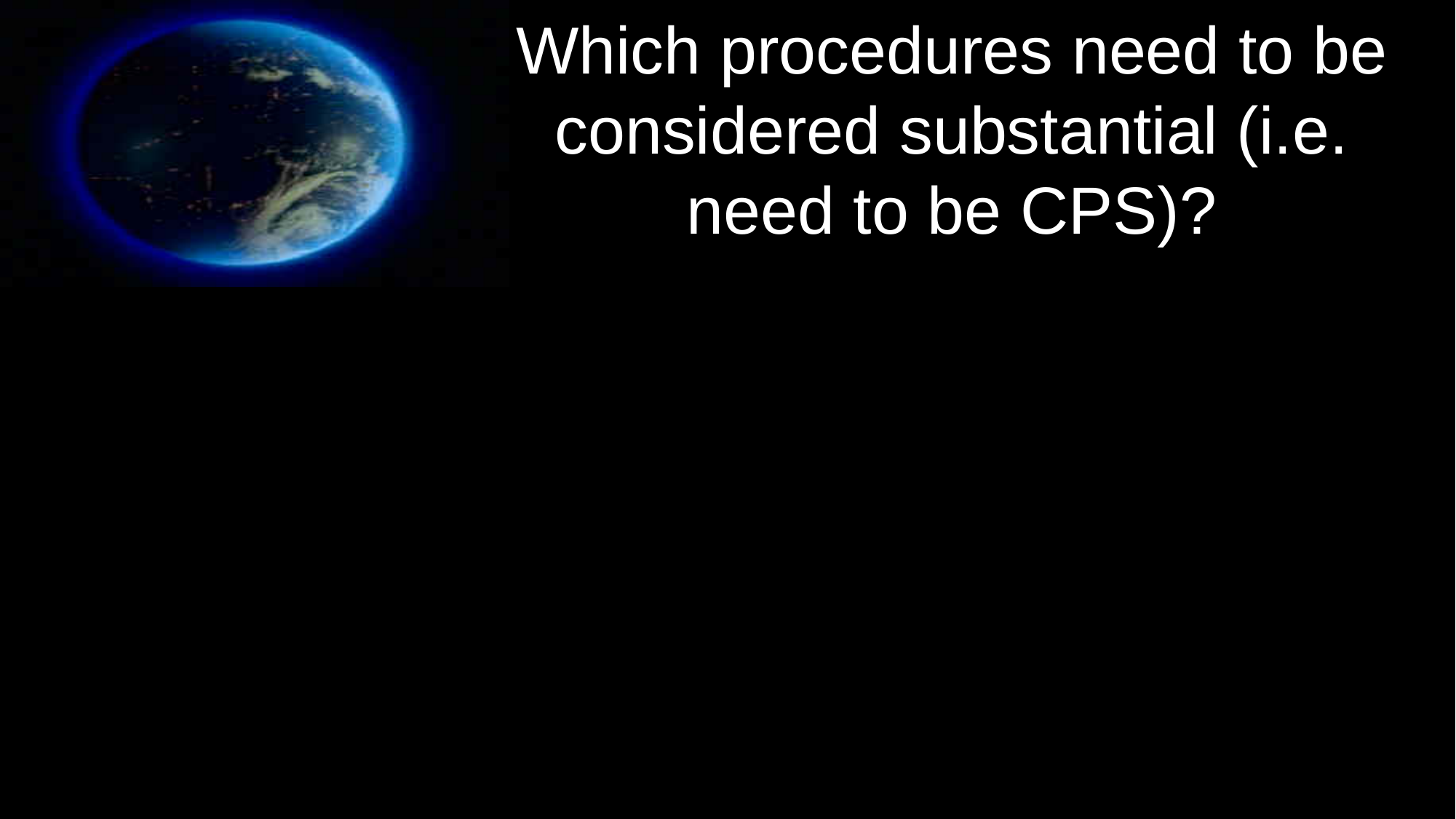

# Which procedures need to be considered substantial (i.e. need to be CPS)?